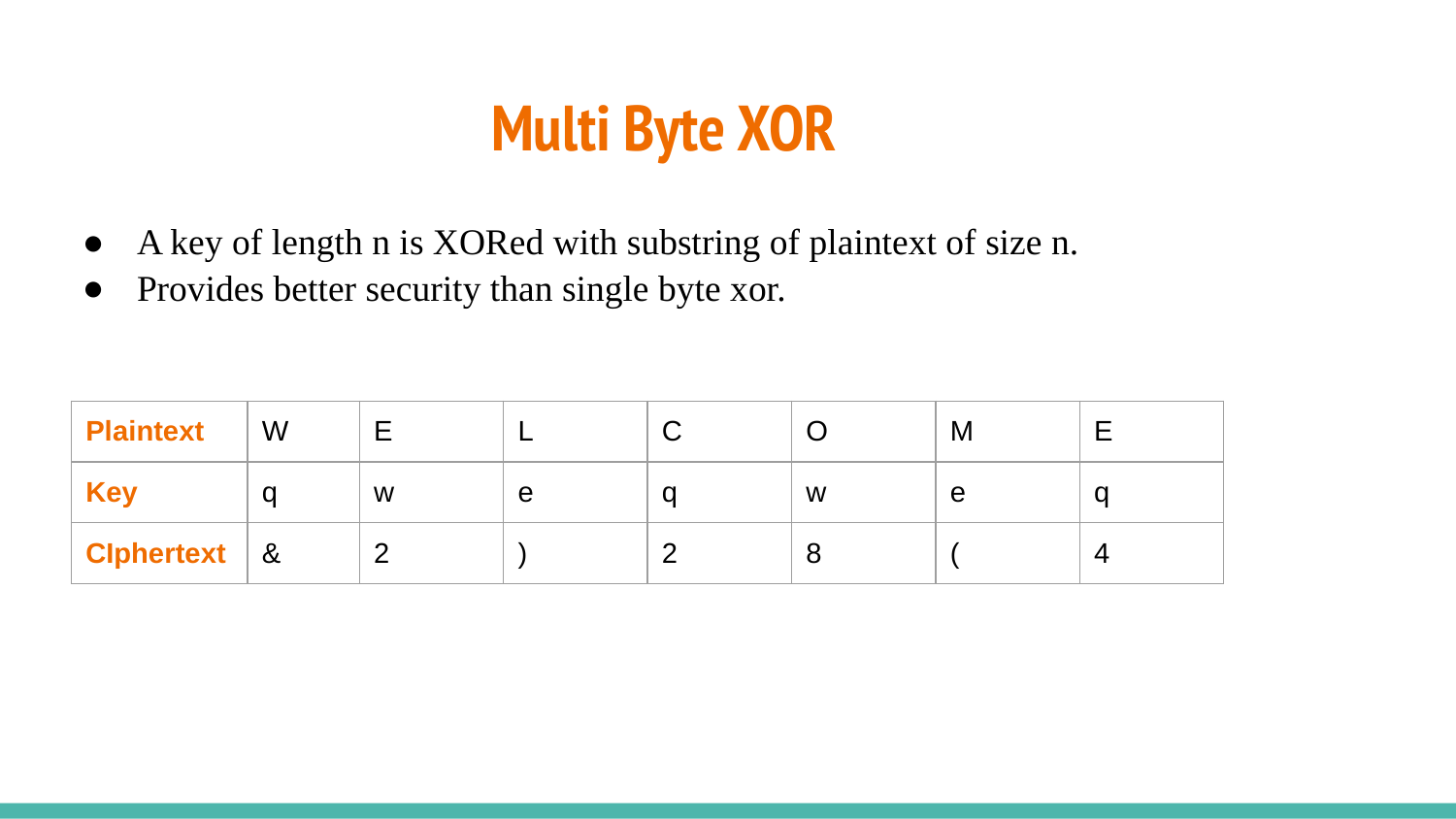

# Multi Byte XOR
A key of length n is XORed with substring of plaintext of size n.
Provides better security than single byte xor.

| Plaintext | W | E | L | C | O | M | E |
| --- | --- | --- | --- | --- | --- | --- | --- |
| Key | q | w | e | q | w | e | q |
| CIphertext | & | 2 | ) | 2 | 8 | ( | 4 |